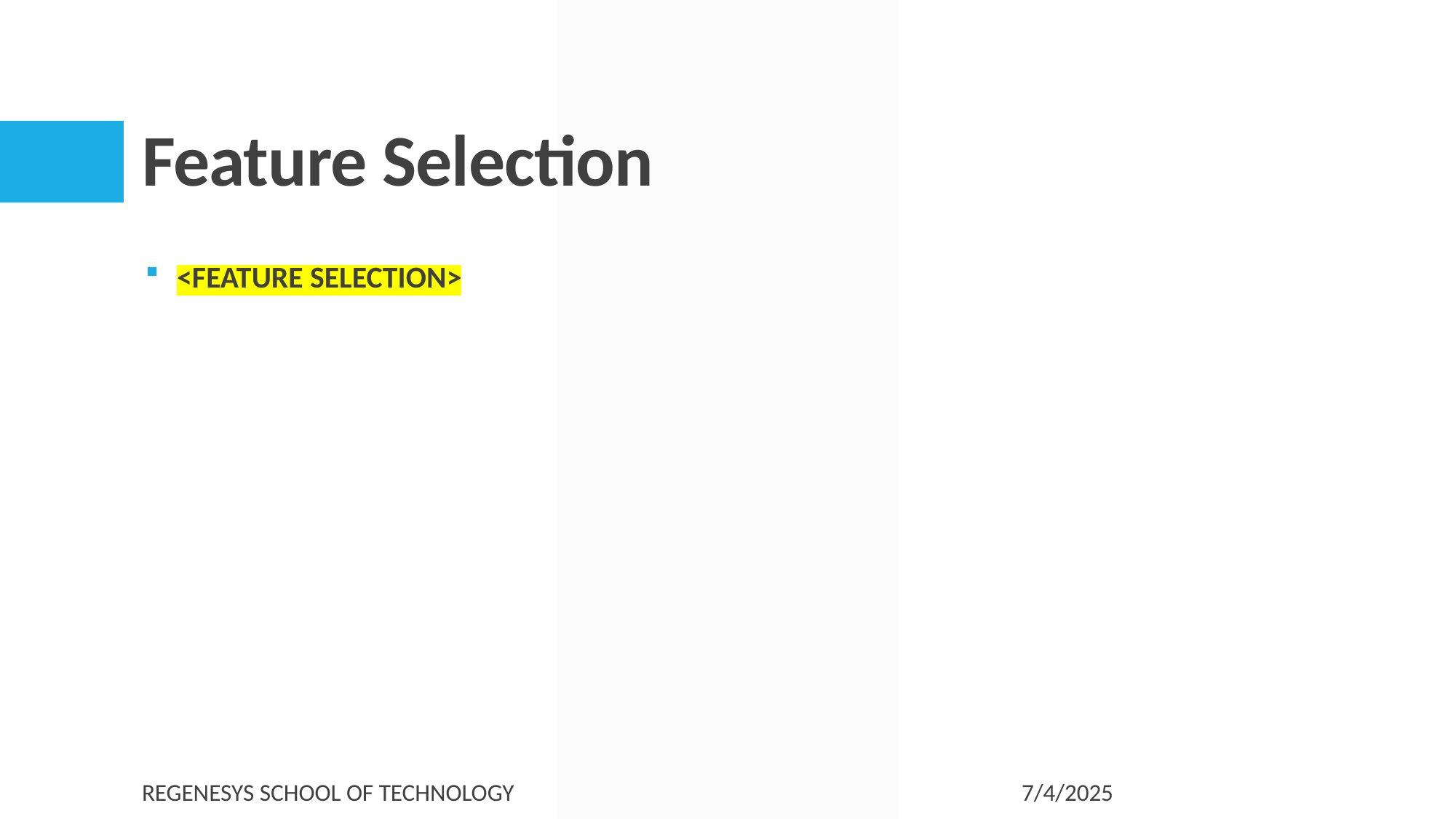

# Feature Selection
<FEATURE SELECTION>
Regenesys School of Technology
7/4/2025